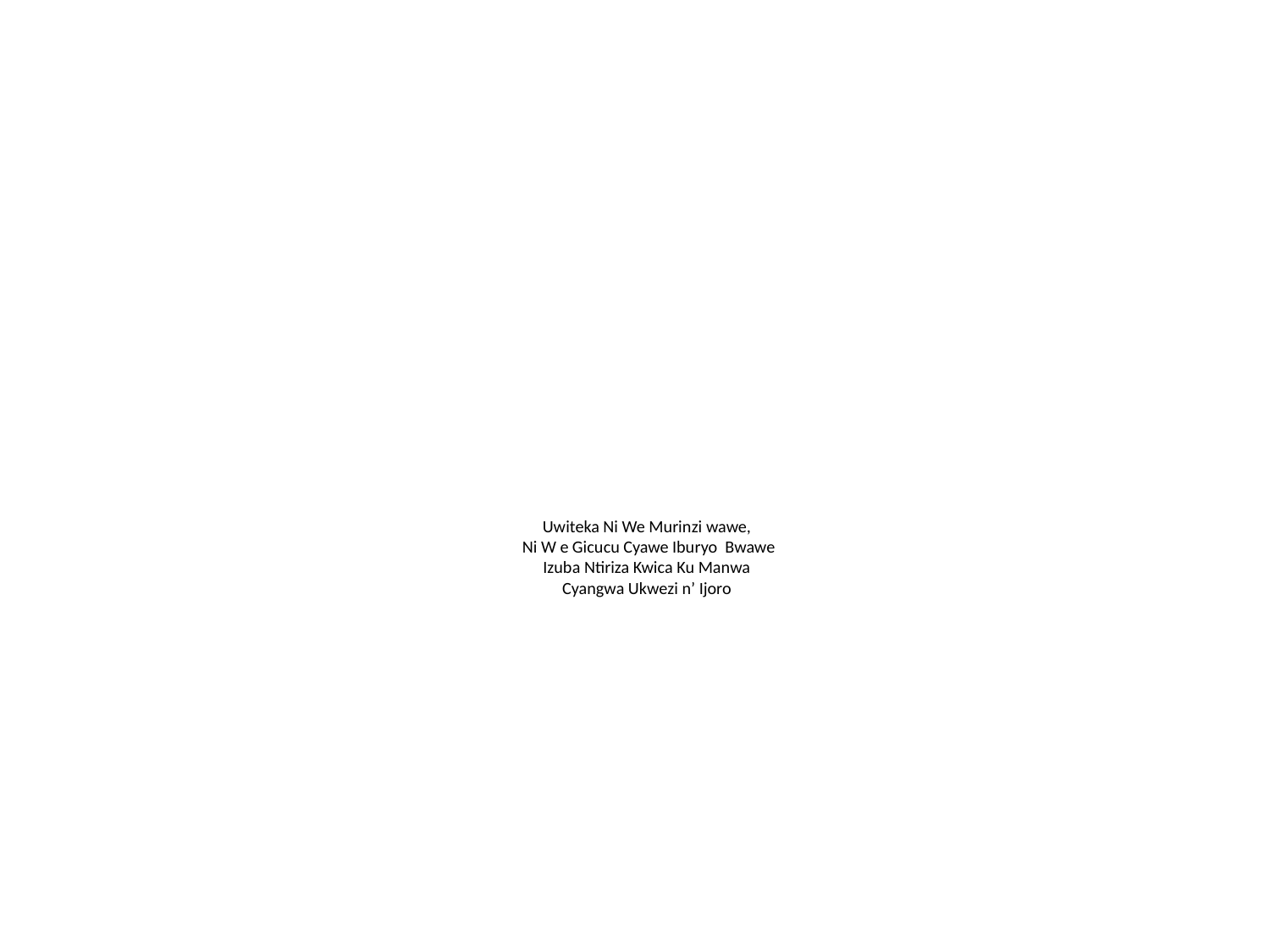

# Uwiteka Ni We Murinzi wawe, Ni W e Gicucu Cyawe Iburyo  Bwawe Izuba Ntiriza Kwica Ku Manwa Cyangwa Ukwezi n’ Ijoro